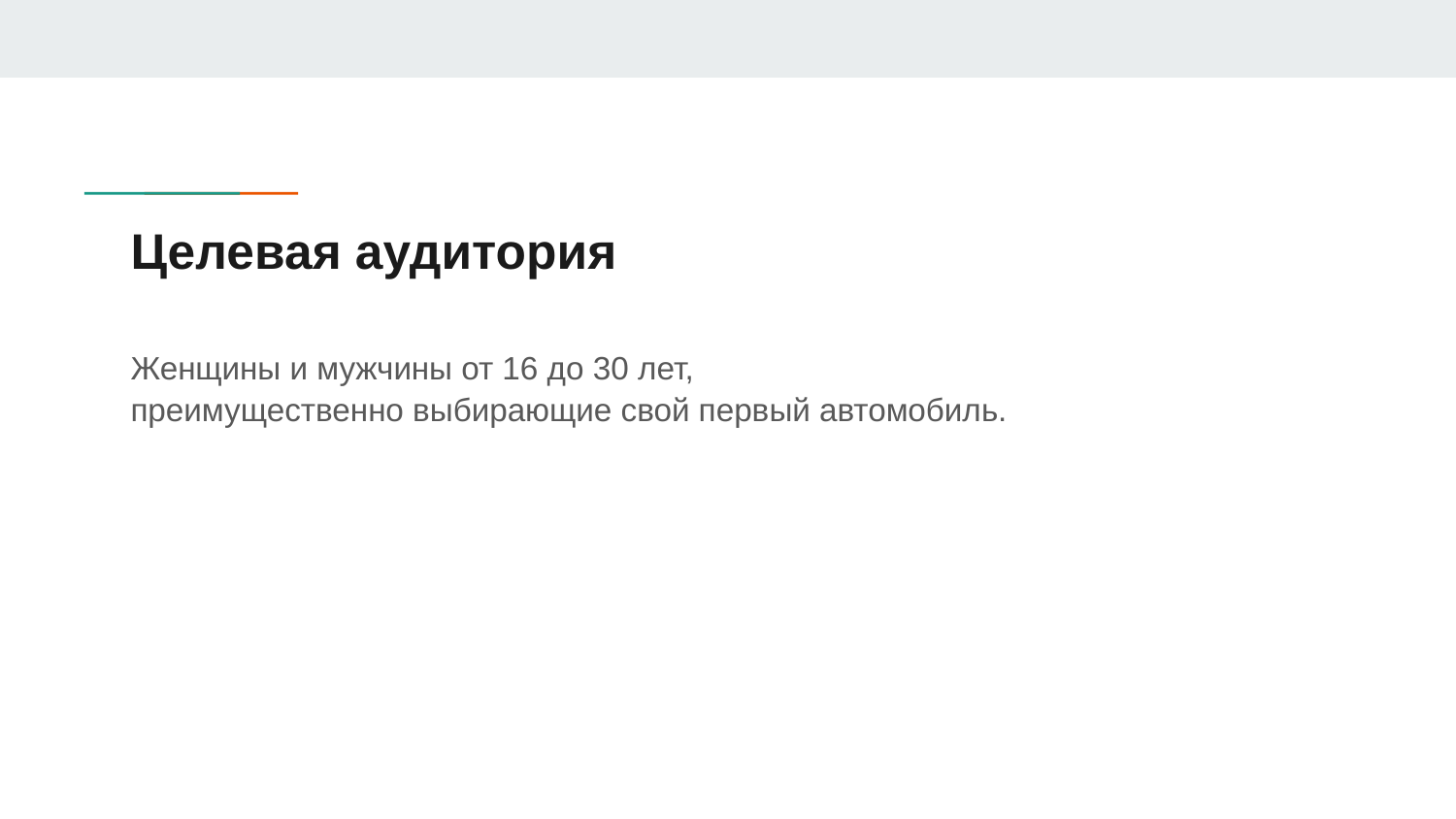

# Целевая аудитория
Женщины и мужчины от 16 до 30 лет,
преимущественно выбирающие свой первый автомобиль.